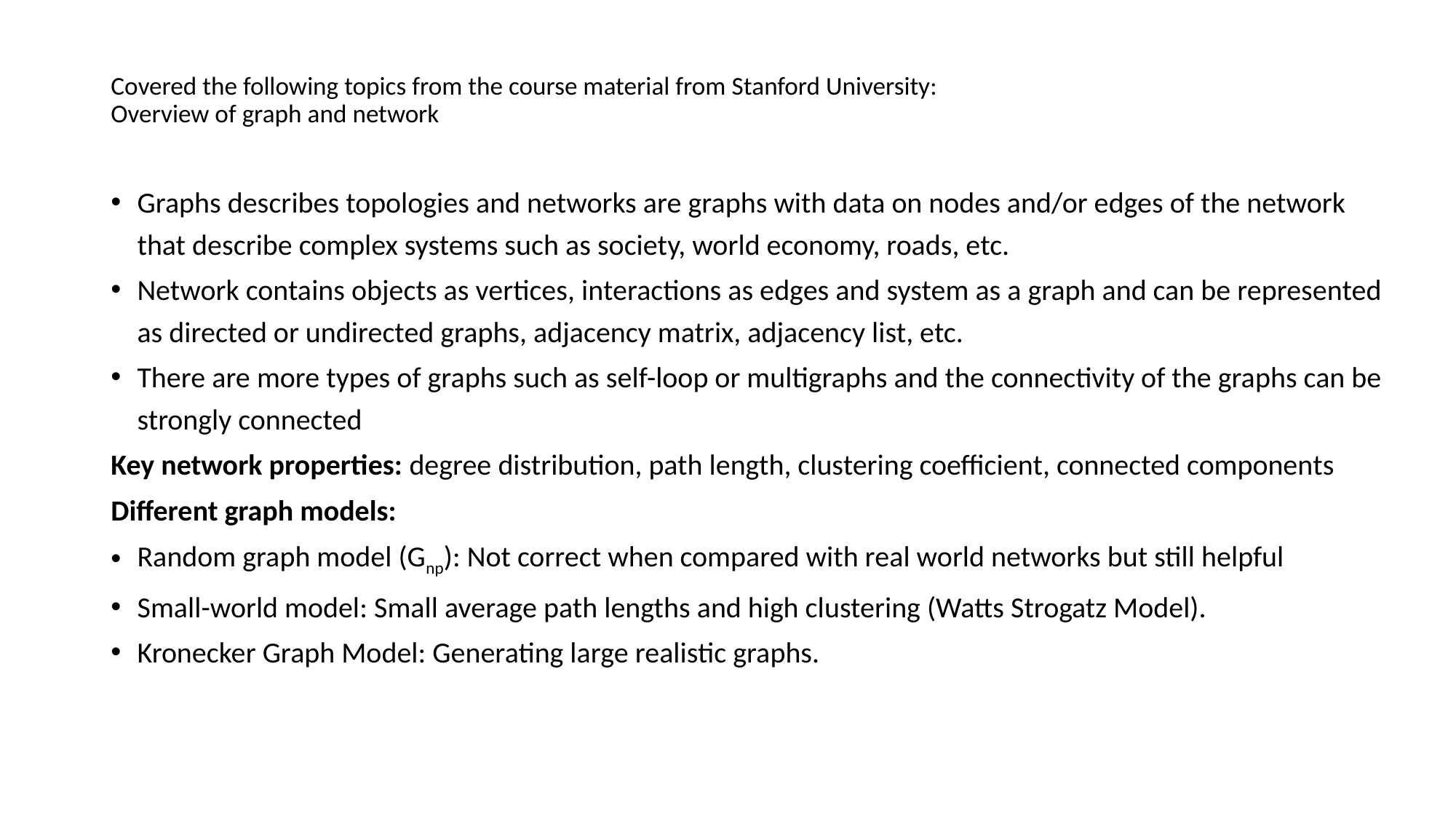

# Covered the following topics from the course material from Stanford University: Overview of graph and network
Graphs describes topologies and networks are graphs with data on nodes and/or edges of the network that describe complex systems such as society, world economy, roads, etc.
Network contains objects as vertices, interactions as edges and system as a graph and can be represented as directed or undirected graphs, adjacency matrix, adjacency list, etc.
There are more types of graphs such as self-loop or multigraphs and the connectivity of the graphs can be strongly connected
Key network properties: degree distribution, path length, clustering coefficient, connected components
Different graph models:
Random graph model (Gnp): Not correct when compared with real world networks but still helpful
Small-world model: Small average path lengths and high clustering (Watts Strogatz Model).
Kronecker Graph Model: Generating large realistic graphs.